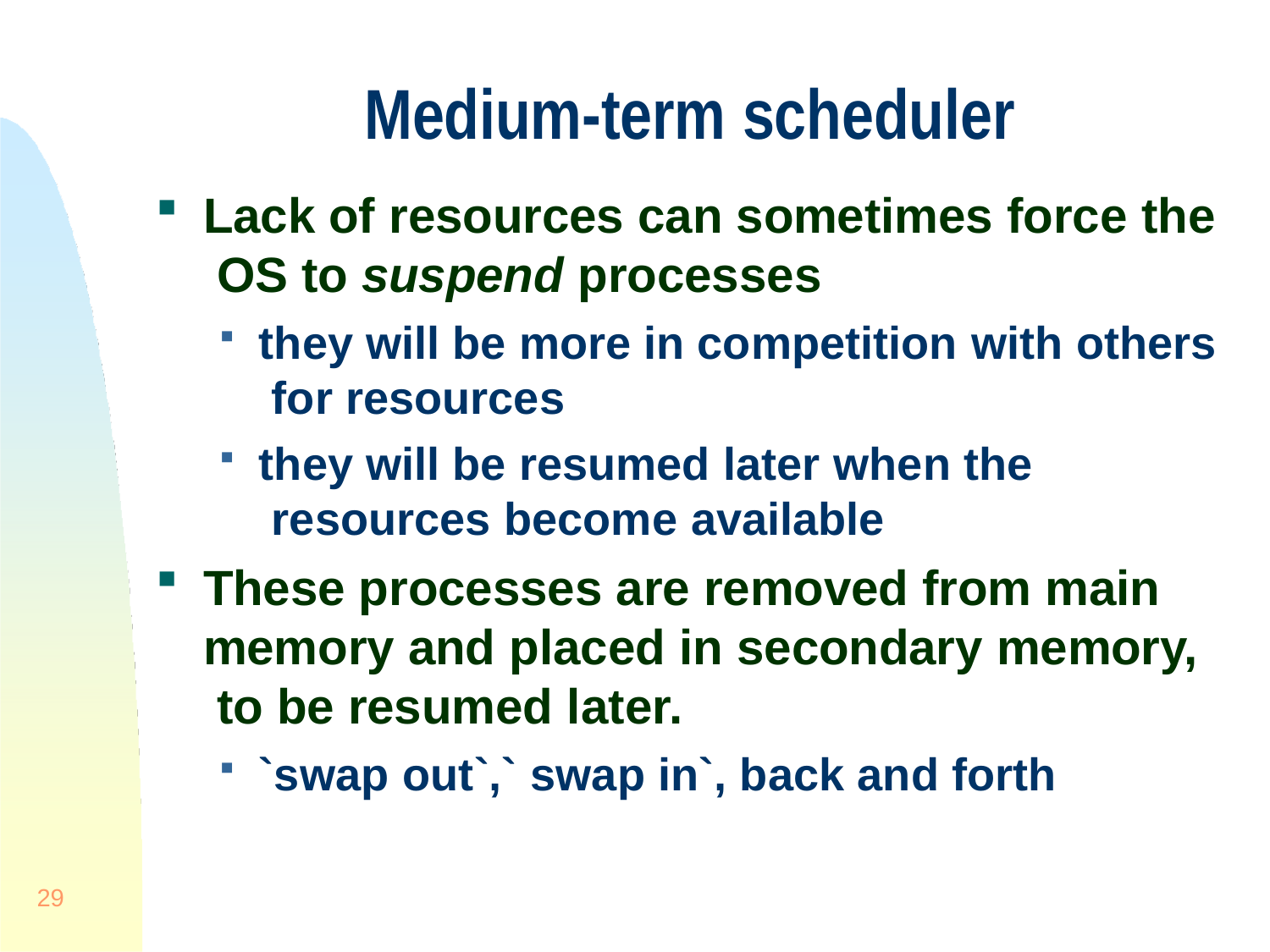

# Medium-term scheduler
Lack of resources can sometimes force the  OS to suspend processes
they will be more in competition with others  for resources
they will be resumed later when the  resources become available
These processes are removed from main  memory and placed in secondary memory,  to be resumed later.
`swap out`,` swap in`, back and forth
29